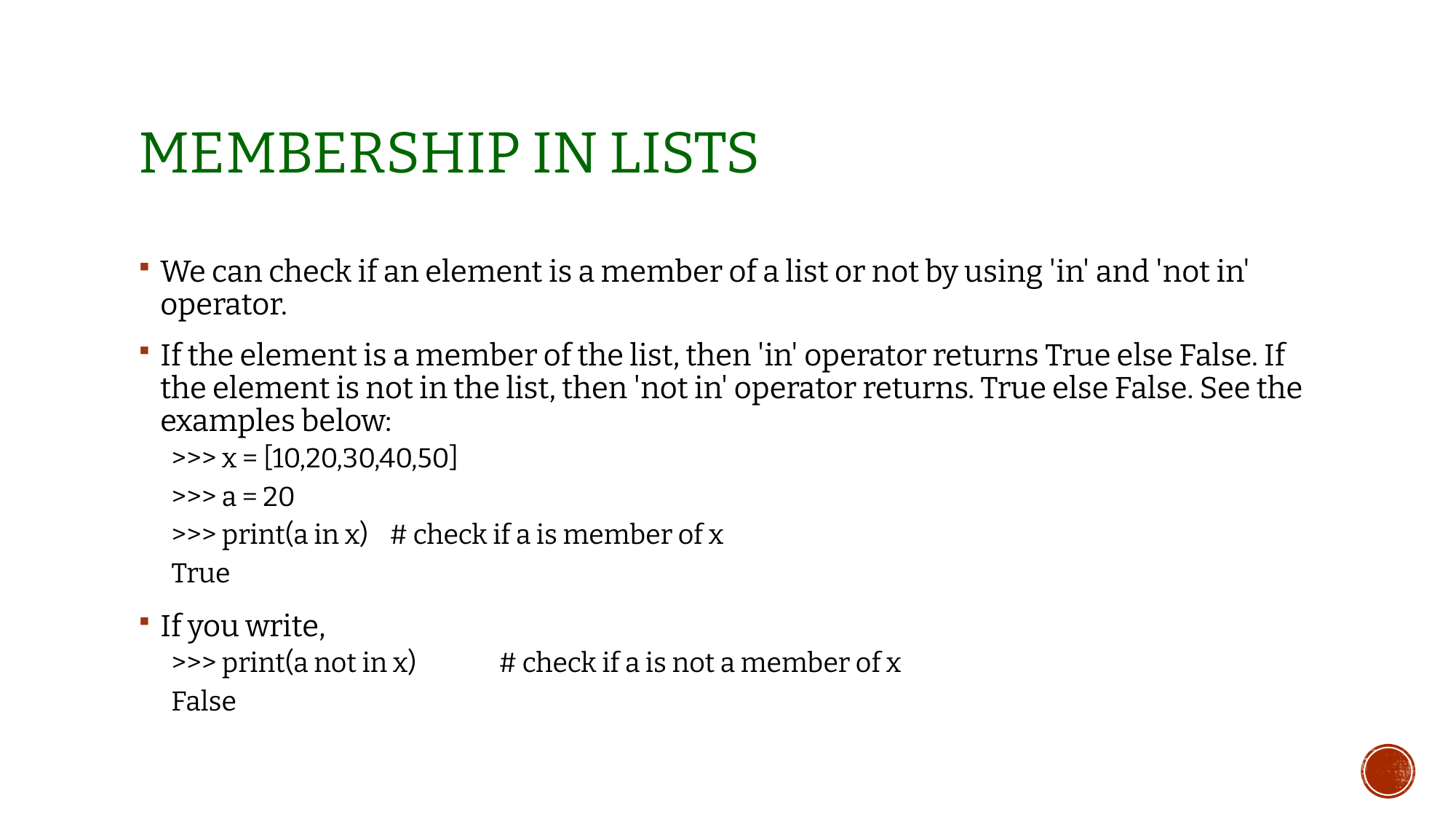

# Membership in lists
We can check if an element is a member of a list or not by using 'in' and 'not in' operator.
If the element is a member of the list, then 'in' operator returns True else False. If the element is not in the list, then 'not in' operator returns. True else False. See the examples below:
>>> x = [10,20,30,40,50]
>>> a = 20
>>> print(a in x)	# check if a is member of x
True
If you write,
>>> print(a not in x)	# check if a is not a member of x
False